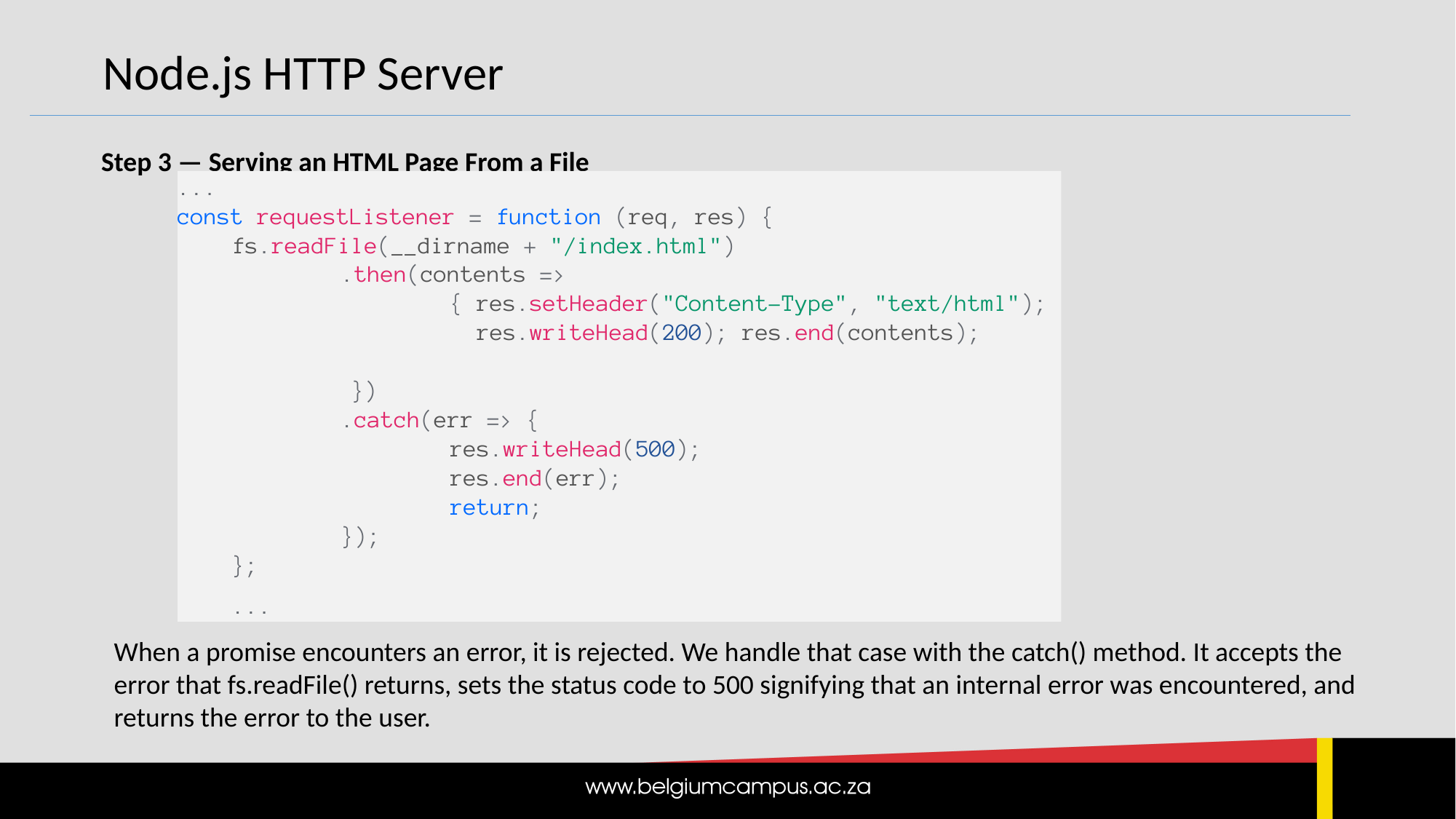

Node.js HTTP Server
Step 3 — Serving an HTML Page From a File
...
const requestListener = function (req, res) {
fs.readFile(__dirname + "/index.html")
	.then(contents =>
		{ res.setHeader("Content-Type", "text/html");
		  res.writeHead(200); res.end(contents);

         })
	.catch(err => {
		res.writeHead(500);
		res.end(err);
		return;
	});
};
...
When a promise encounters an error, it is rejected. We handle that case with the catch() method. It accepts the error that fs.readFile() returns, sets the status code to 500 signifying that an internal error was encountered, and returns the error to the user.